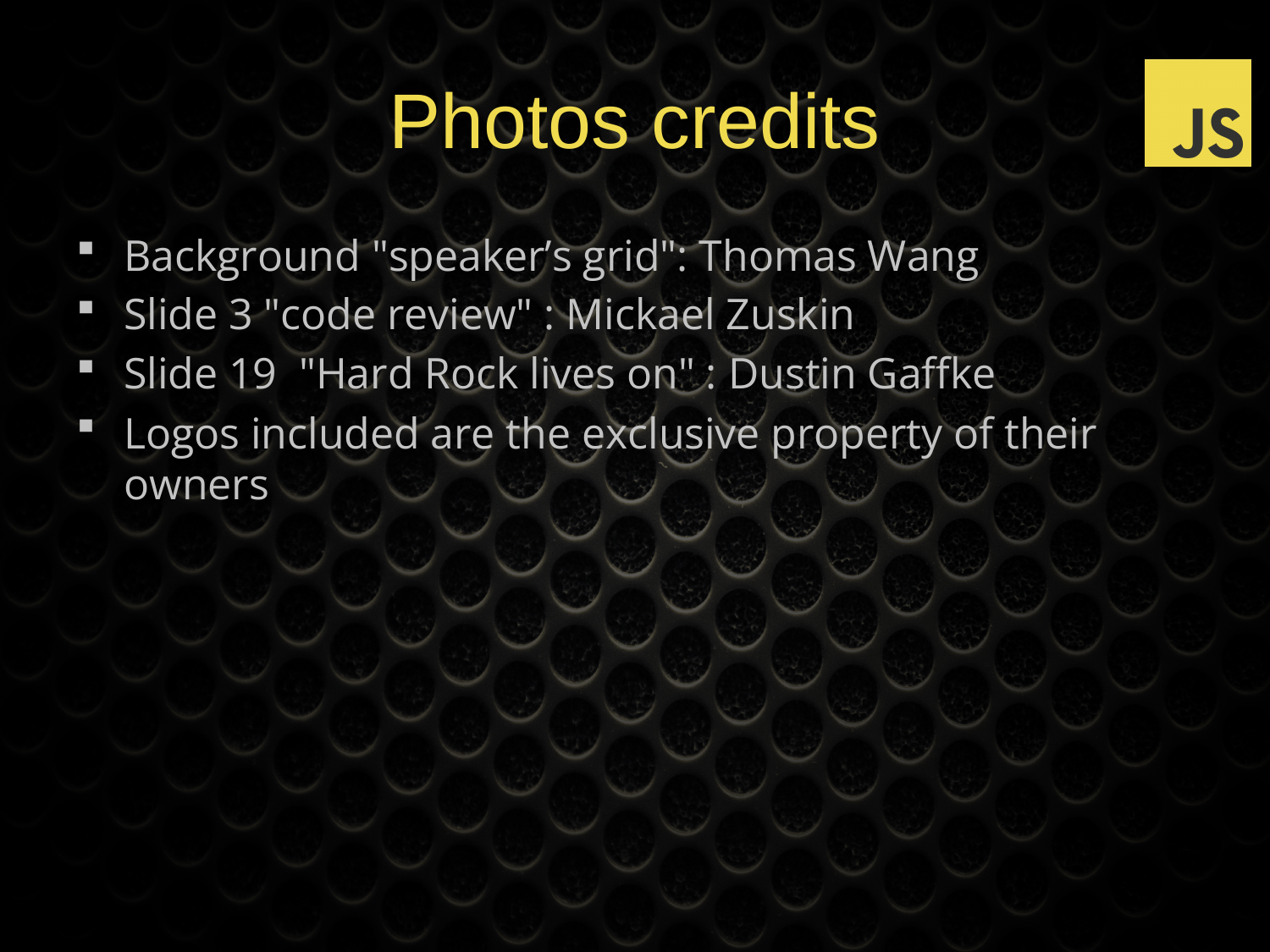

# Photos credits
Background "speaker’s grid": Thomas Wang
Slide 3 "code review" : Mickael Zuskin
Slide 19  "Hard Rock lives on" : Dustin Gaffke
Logos included are the exclusive property of their owners